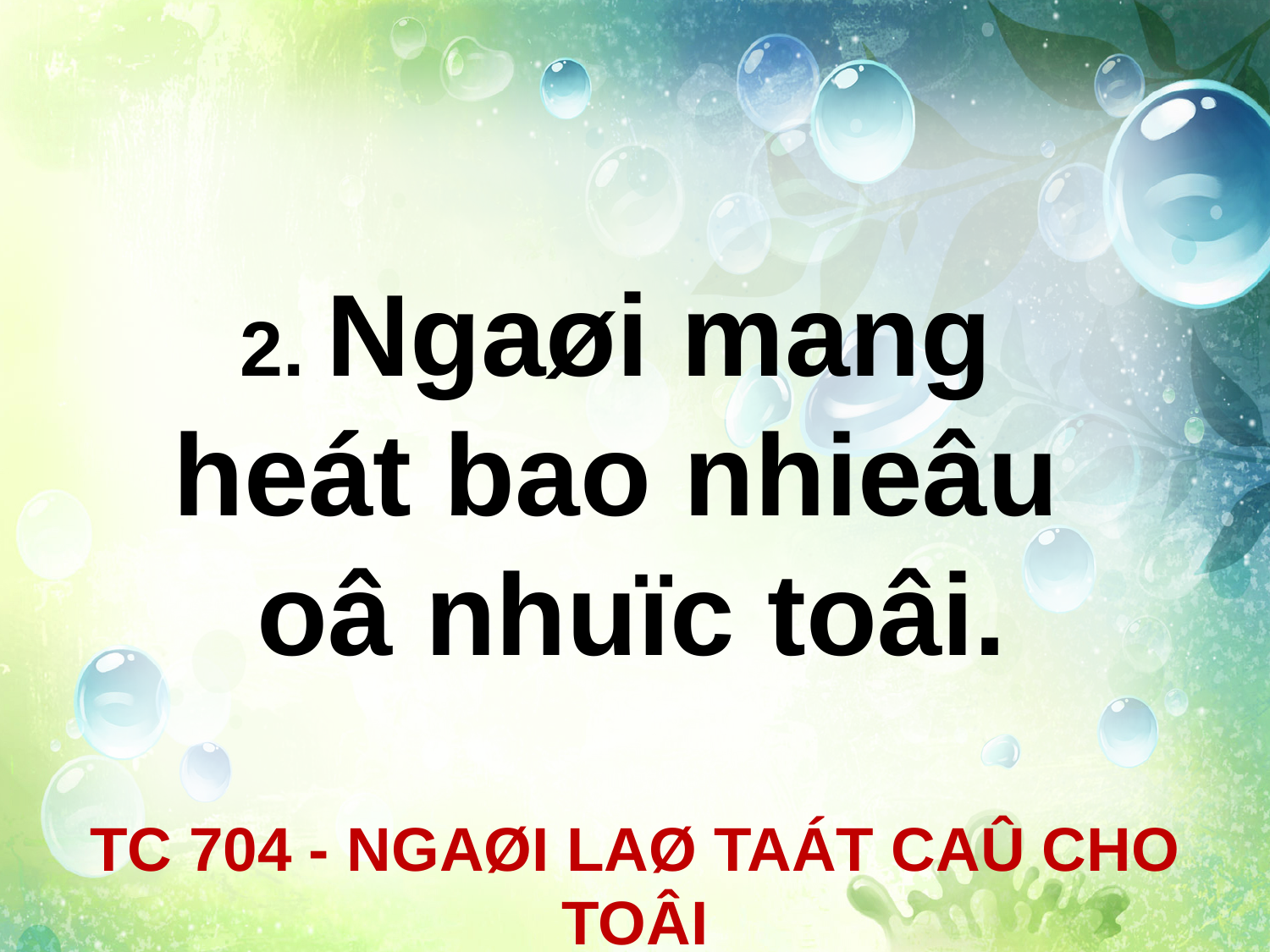

2. Ngaøi mang
heát bao nhieâu
oâ nhuïc toâi.
TC 704 - NGAØI LAØ TAÁT CAÛ CHO TOÂI